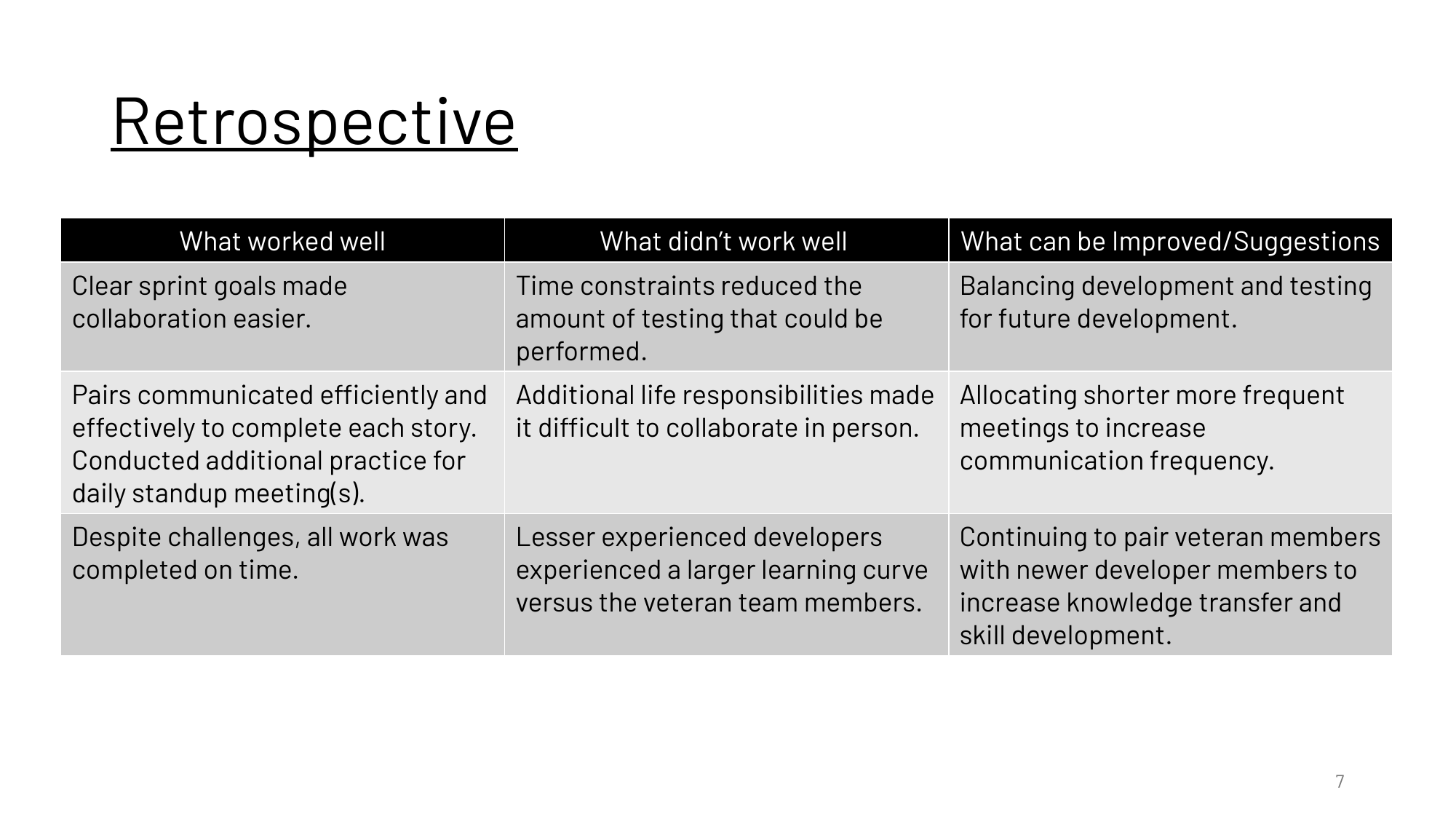

# Retrospective
| What worked well | What didn’t work well | What can be Improved/Suggestions |
| --- | --- | --- |
| Clear sprint goals made collaboration easier. | Time constraints reduced the amount of testing that could be performed. | Balancing development and testing for future development. |
| Pairs communicated efficiently and effectively to complete each story. Conducted additional practice for daily standup meeting(s). | Additional life responsibilities made it difficult to collaborate in person. | Allocating shorter more frequent meetings to increase communication frequency. |
| Despite challenges, all work was completed on time. | Lesser experienced developers experienced a larger learning curve versus the veteran team members. | Continuing to pair veteran members with newer developer members to increase knowledge transfer and skill development. |
7